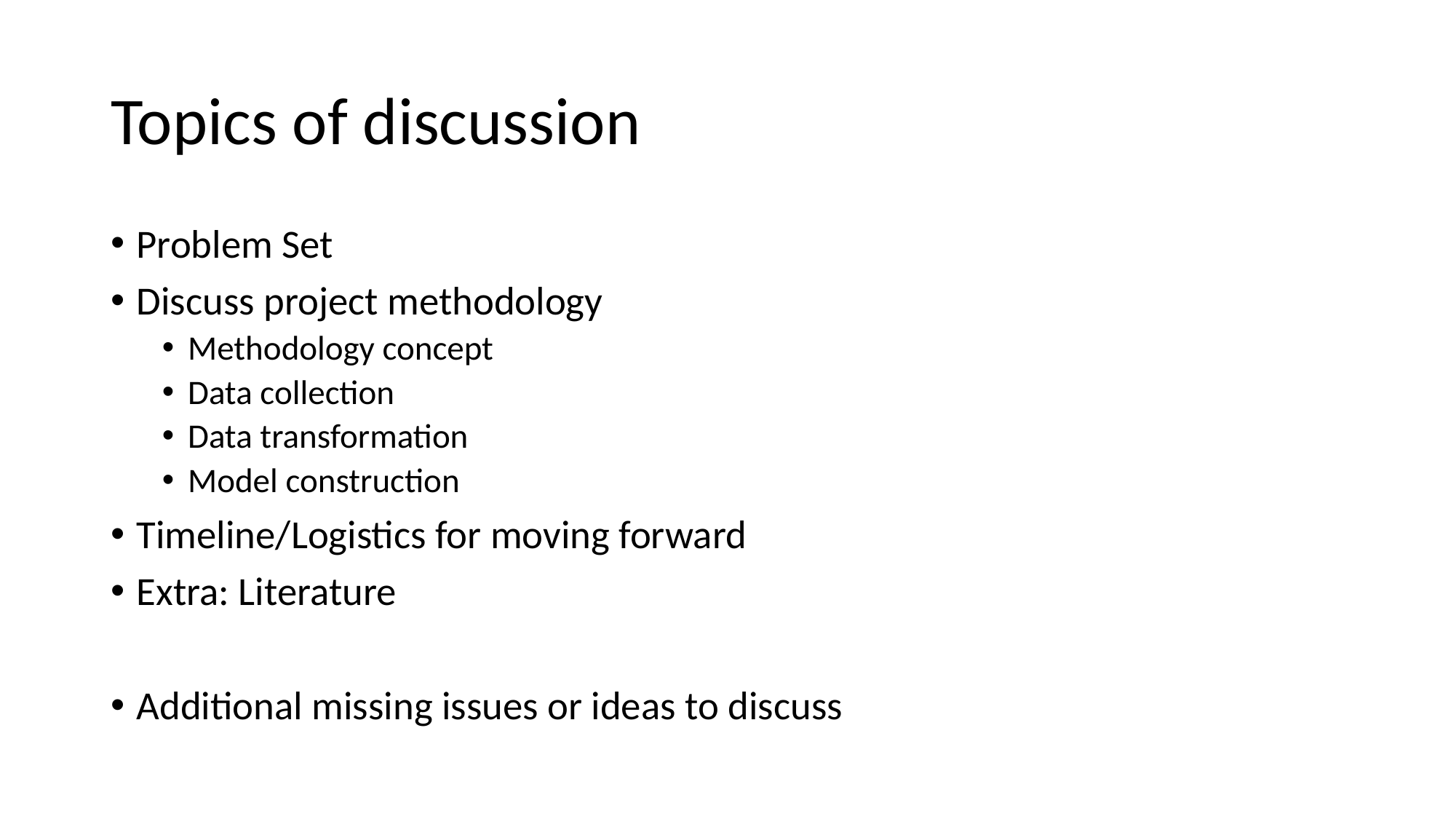

# Topics of discussion
Problem Set
Discuss project methodology
Methodology concept
Data collection
Data transformation
Model construction
Timeline/Logistics for moving forward
Extra: Literature

Additional missing issues or ideas to discuss